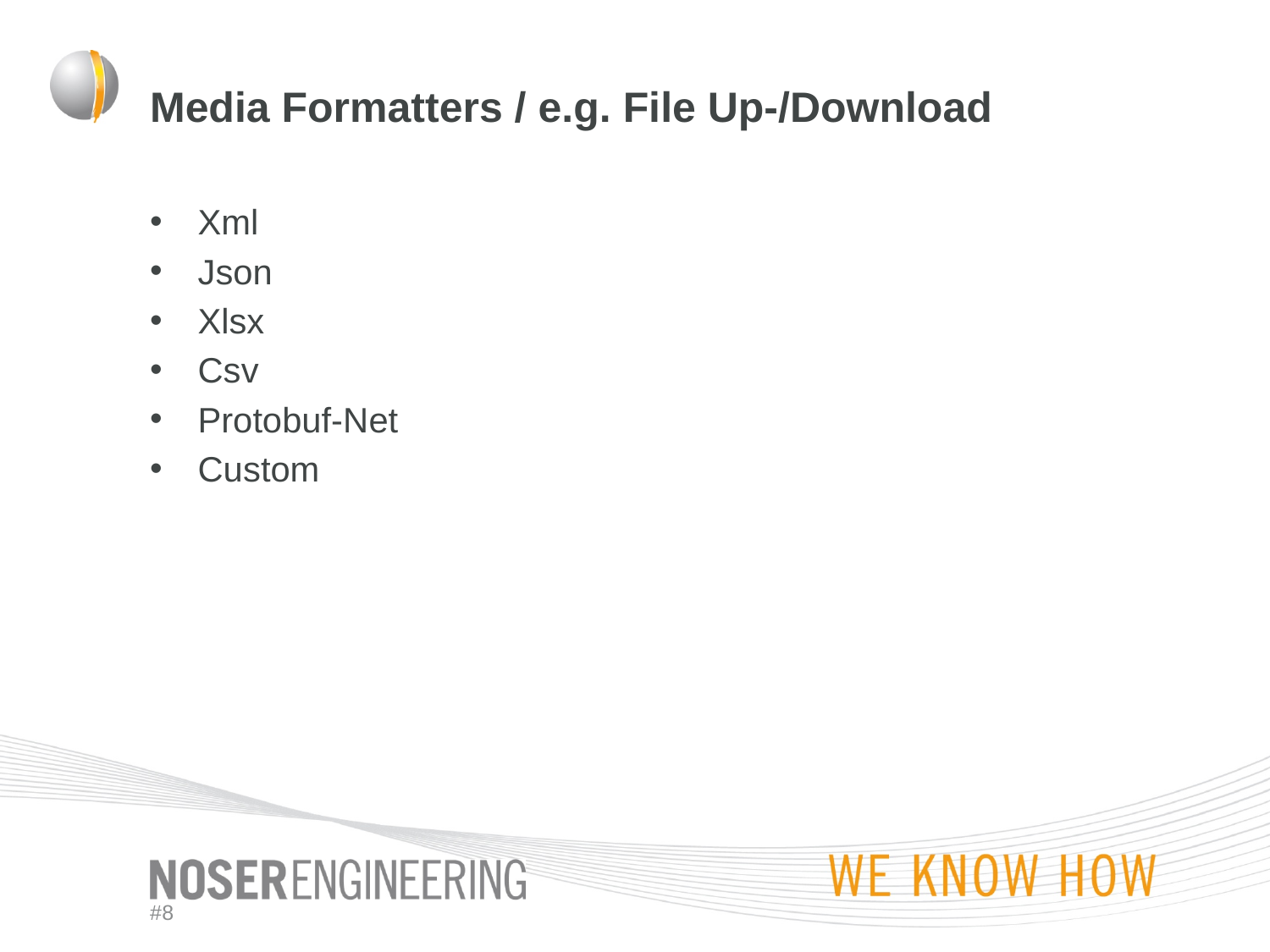

# Media Formatters / e.g. File Up-/Download
Xml
Json
Xlsx
Csv
Protobuf-Net
Custom
#8